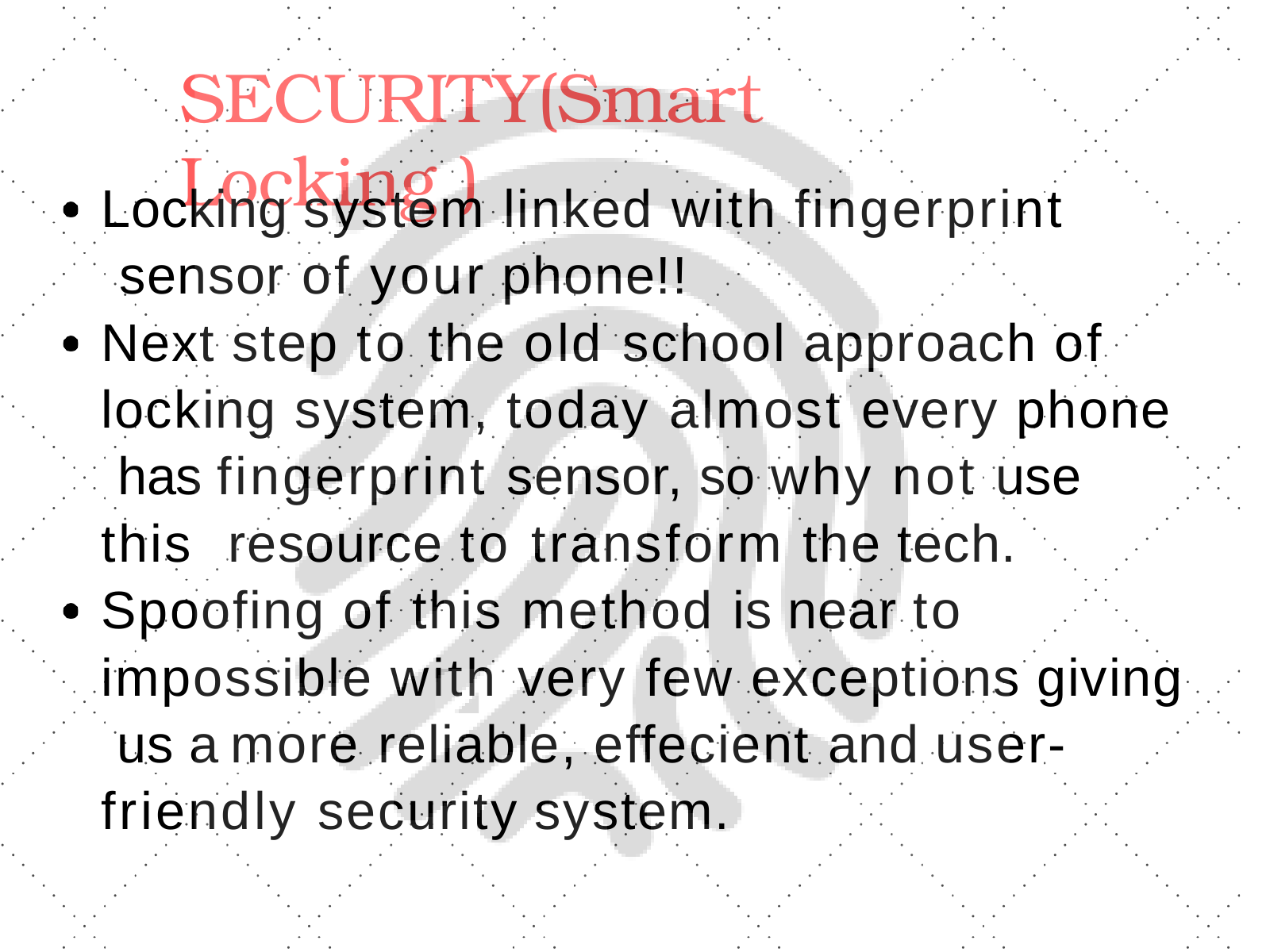

# SECURITY(Smart Locking )

Locking system linked with fingerprint  sensor of your phone!!
Next step to the old school approach of  locking system, today almost every phone  has fingerprint sensor, so why not use this  resource to transform the tech.
Spoofing of this method is near to  impossible with very few exceptions giving  us a more reliable, effecient and user-  friendly security system.